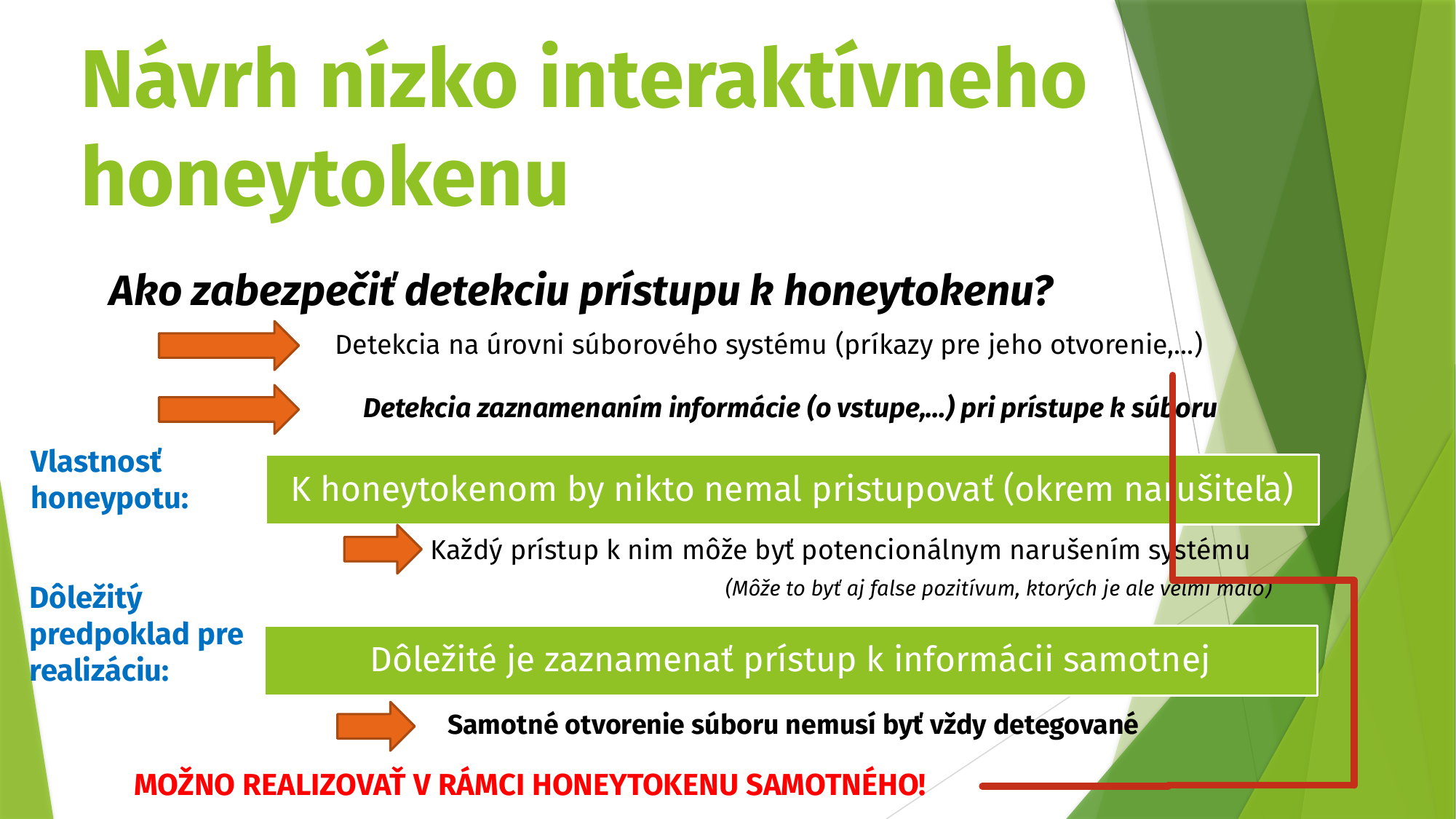

# Návrh nízko interaktívneho honeytokenu
Ako zabezpečiť detekciu prístupu k honeytokenu?

Detekcia na úrovni súborového systému (príkazy pre jeho otvorenie,...)

Detekcia zaznamenaním informácie (o vstupe,…) pri prístupe k súboru
Vlastnosť
honeypotu:
K honeytokenom by nikto nemal pristupovať (okrem narušiteľa)

Každý prístup k nim môže byť potencionálnym narušením systému
(Môže to byť aj false pozitívum, ktorých je ale veľmi málo)
Dôležitý
predpoklad pre
realizáciu:
Dôležité je zaznamenať prístup k informácii samotnej

Samotné otvorenie súboru nemusí byť vždy detegované
MOŽNO REALIZOVAŤ V RÁMCI HONEYTOKENU SAMOTNÉHO!